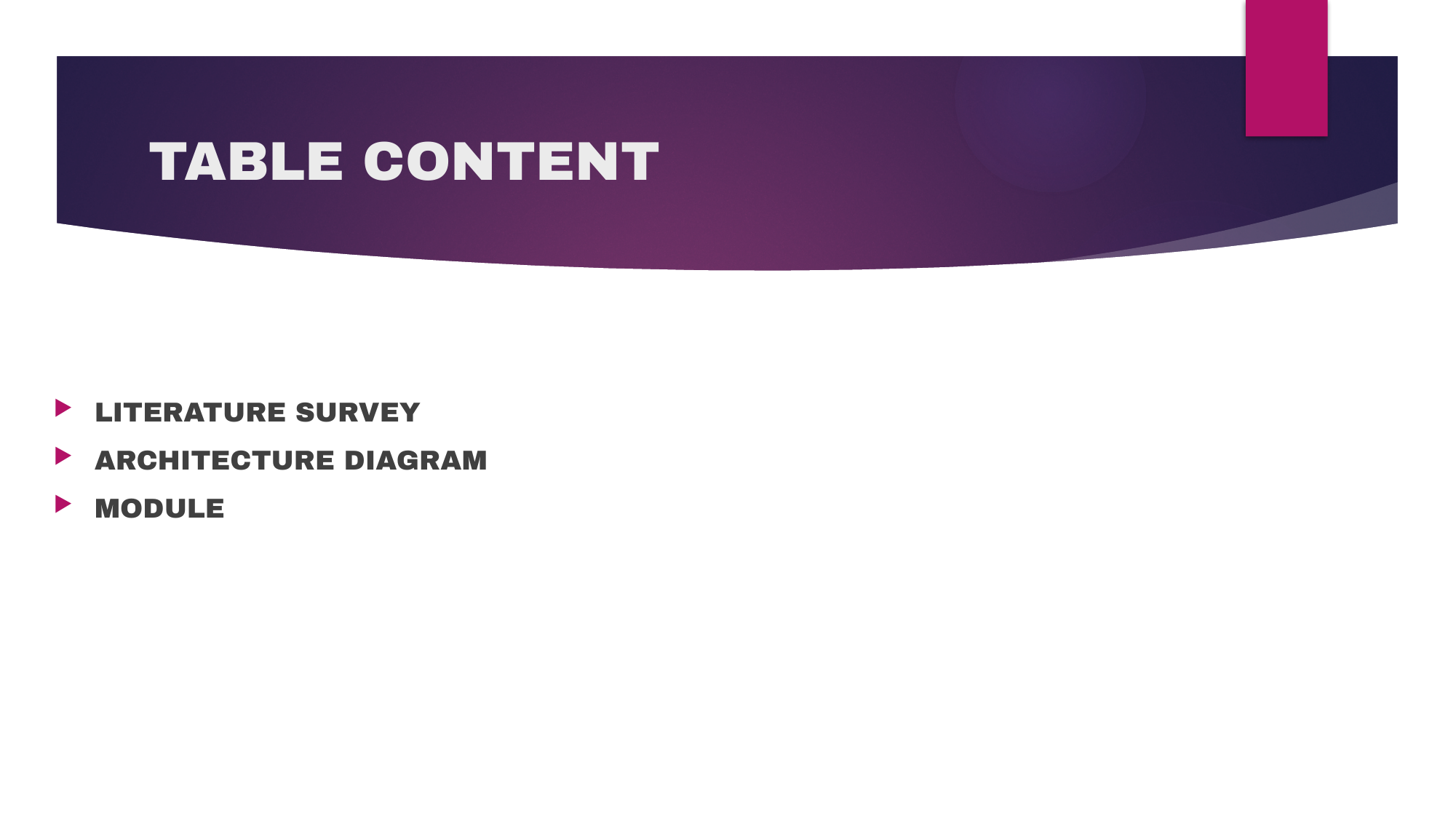

# TABLE CONTENT
LITERATURE SURVEY
ARCHITECTURE DIAGRAM
MODULE